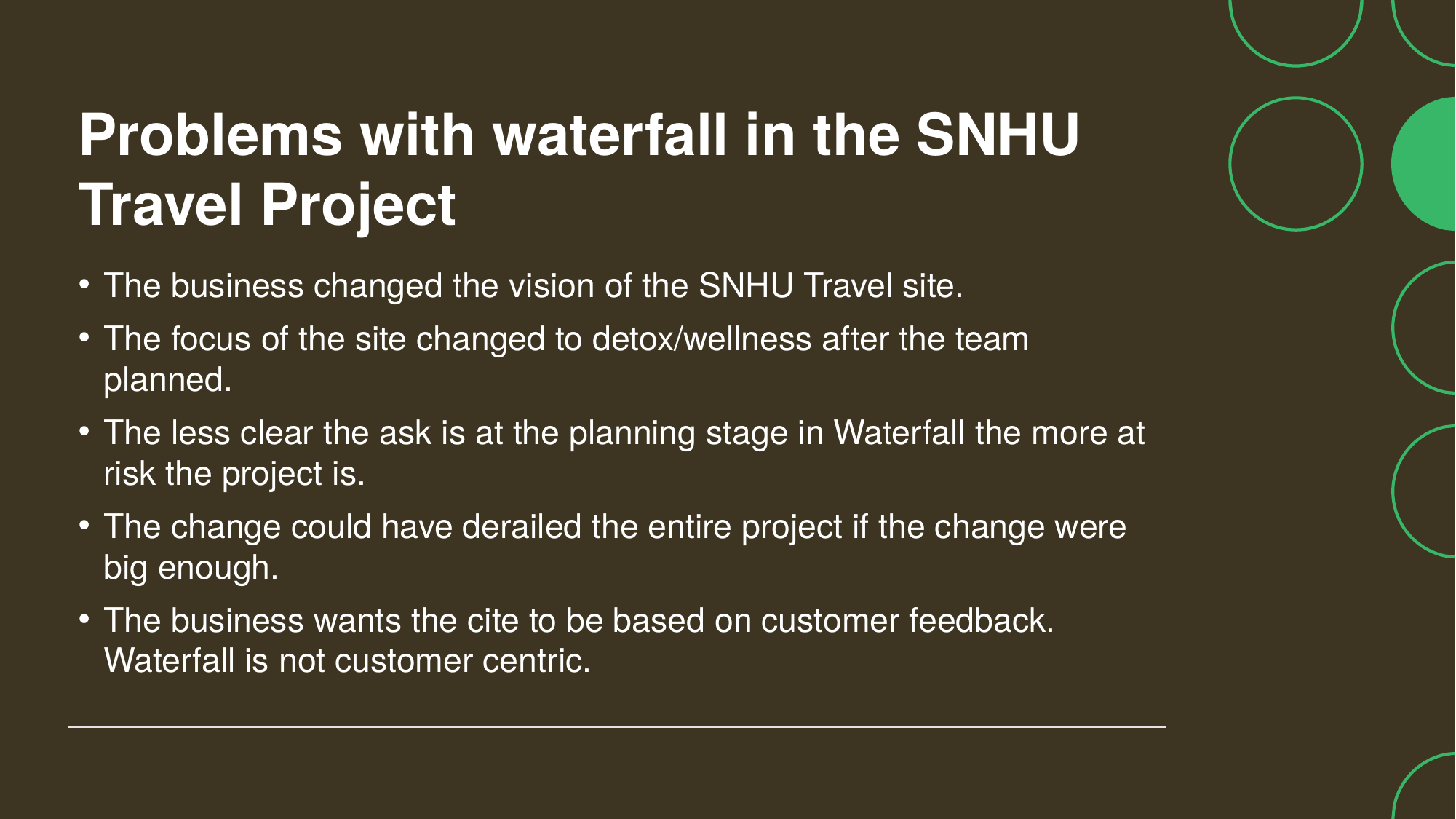

# Problems with waterfall in the SNHU Travel Project
The business changed the vision of the SNHU Travel site.
The focus of the site changed to detox/wellness after the team planned.
The less clear the ask is at the planning stage in Waterfall the more at risk the project is.
The change could have derailed the entire project if the change were big enough.
The business wants the cite to be based on customer feedback. Waterfall is not customer centric.